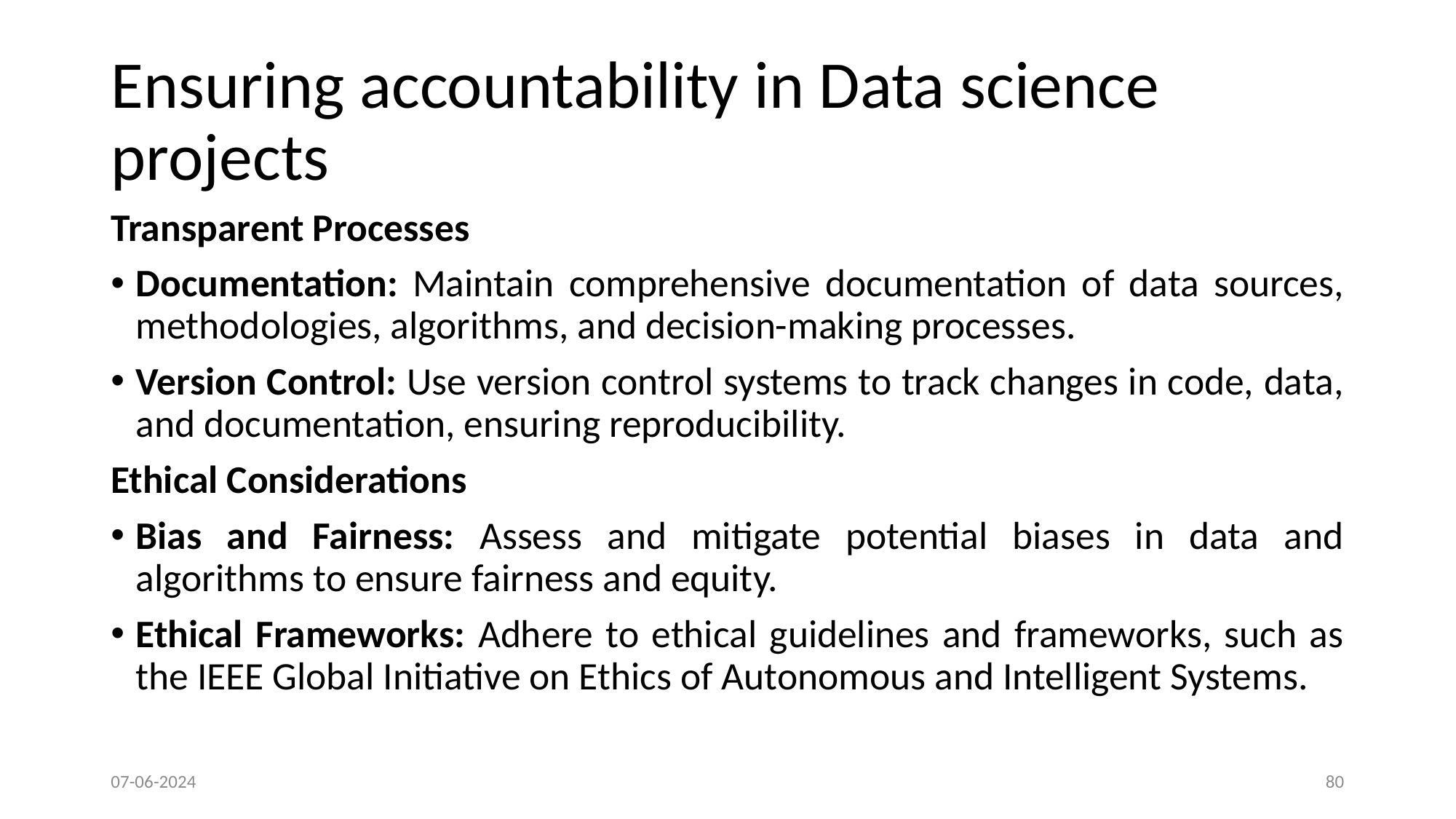

# Ensuring accountability in Data science projects
Transparent Processes
Documentation: Maintain comprehensive documentation of data sources, methodologies, algorithms, and decision-making processes.
Version Control: Use version control systems to track changes in code, data, and documentation, ensuring reproducibility.
Ethical Considerations
Bias and Fairness: Assess and mitigate potential biases in data and algorithms to ensure fairness and equity.
Ethical Frameworks: Adhere to ethical guidelines and frameworks, such as the IEEE Global Initiative on Ethics of Autonomous and Intelligent Systems.

07-06-2024
80